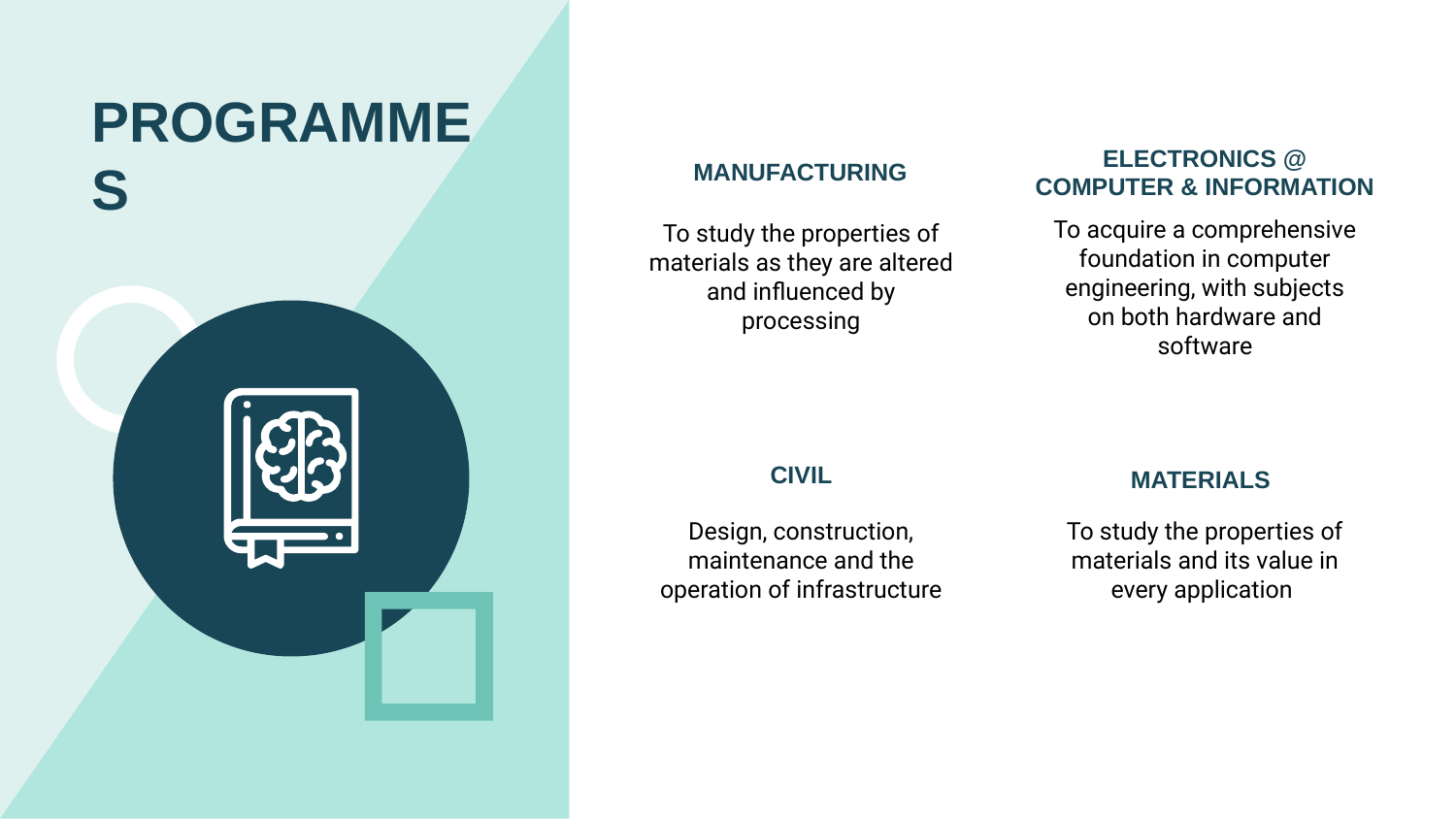

# PROGRAMMES
MANUFACTURING
ELECTRONICS @
COMPUTER & INFORMATION
To acquire a comprehensive foundation in computer engineering, with subjects on both hardware and software
To study the properties of materials as they are altered and influenced by processing

CIVIL
MATERIALS
To study the properties of materials and its value in every application
Design, construction, maintenance and the operation of infrastructure